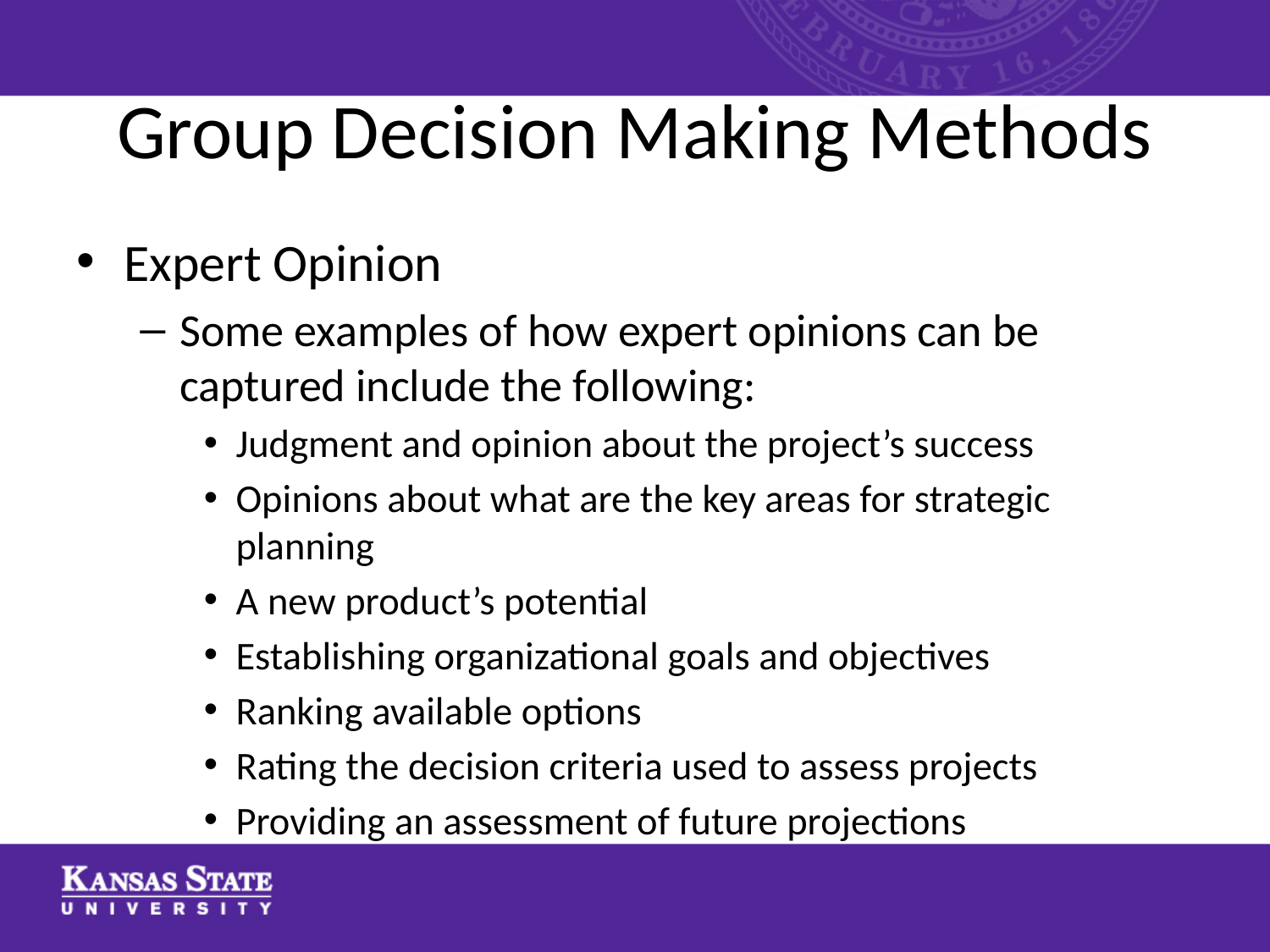

# Group Decision Making Methods
Expert Opinion
Some examples of how expert opinions can be captured include the following:
Judgment and opinion about the project’s success
Opinions about what are the key areas for strategic planning
A new product’s potential
Establishing organizational goals and objectives
Ranking available options
Rating the decision criteria used to assess projects
Providing an assessment of future projections